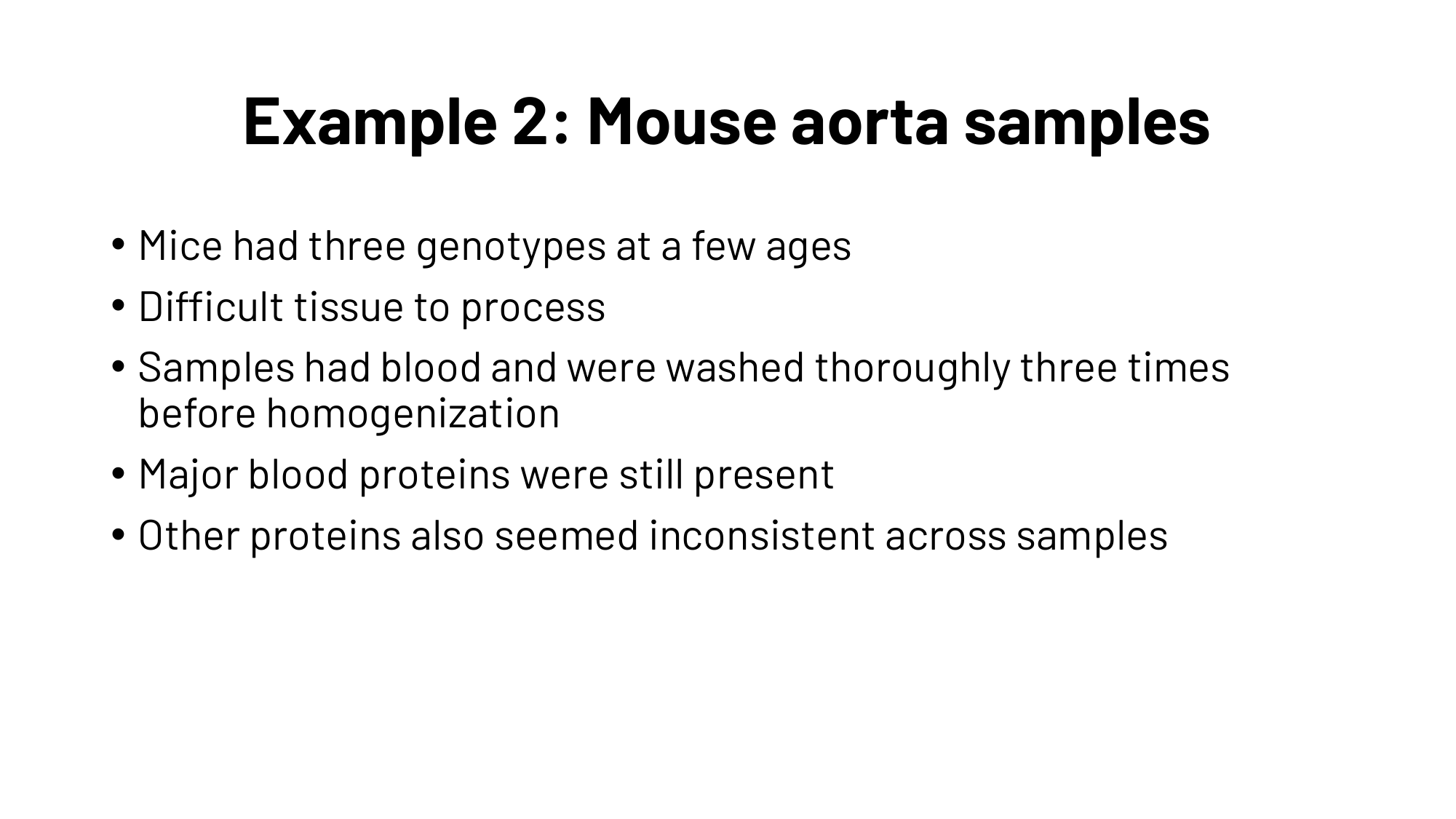

# Example 2: Mouse aorta samples
Mice had three genotypes at a few ages
Difficult tissue to process
Samples had blood and were washed thoroughly three times before homogenization
Major blood proteins were still present
Other proteins also seemed inconsistent across samples